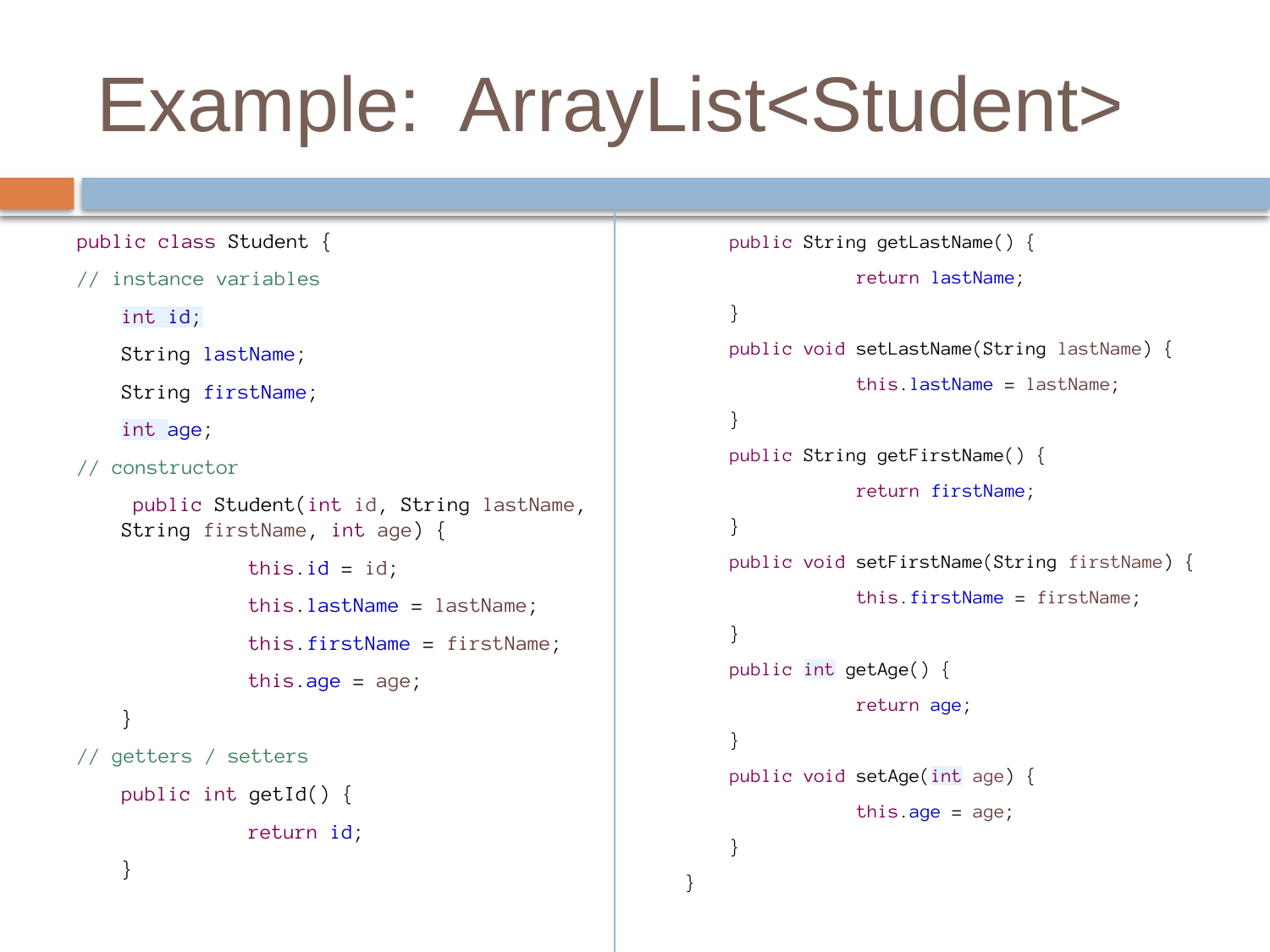

# Example:  ArrayList<Student>
public class Student {
// instance variables
	int id;
	String lastName;
	String firstName;
	int age;
// constructor
	 public Student(int id, String lastName, String firstName, int age) {
		this.id = id;
		this.lastName = lastName;
		this.firstName = firstName;
		this.age = age;
	}
// getters / setters
	public int getId() {
		return id;
	}
	public String getLastName() {
		return lastName;
	}
	public void setLastName(String lastName) {
		this.lastName = lastName;
	}
	public String getFirstName() {
		return firstName;
	}
	public void setFirstName(String firstName) {
		this.firstName = firstName;
	}
	public int getAge() {
		return age;
	}
	public void setAge(int age) {
		this.age = age;
	}
}